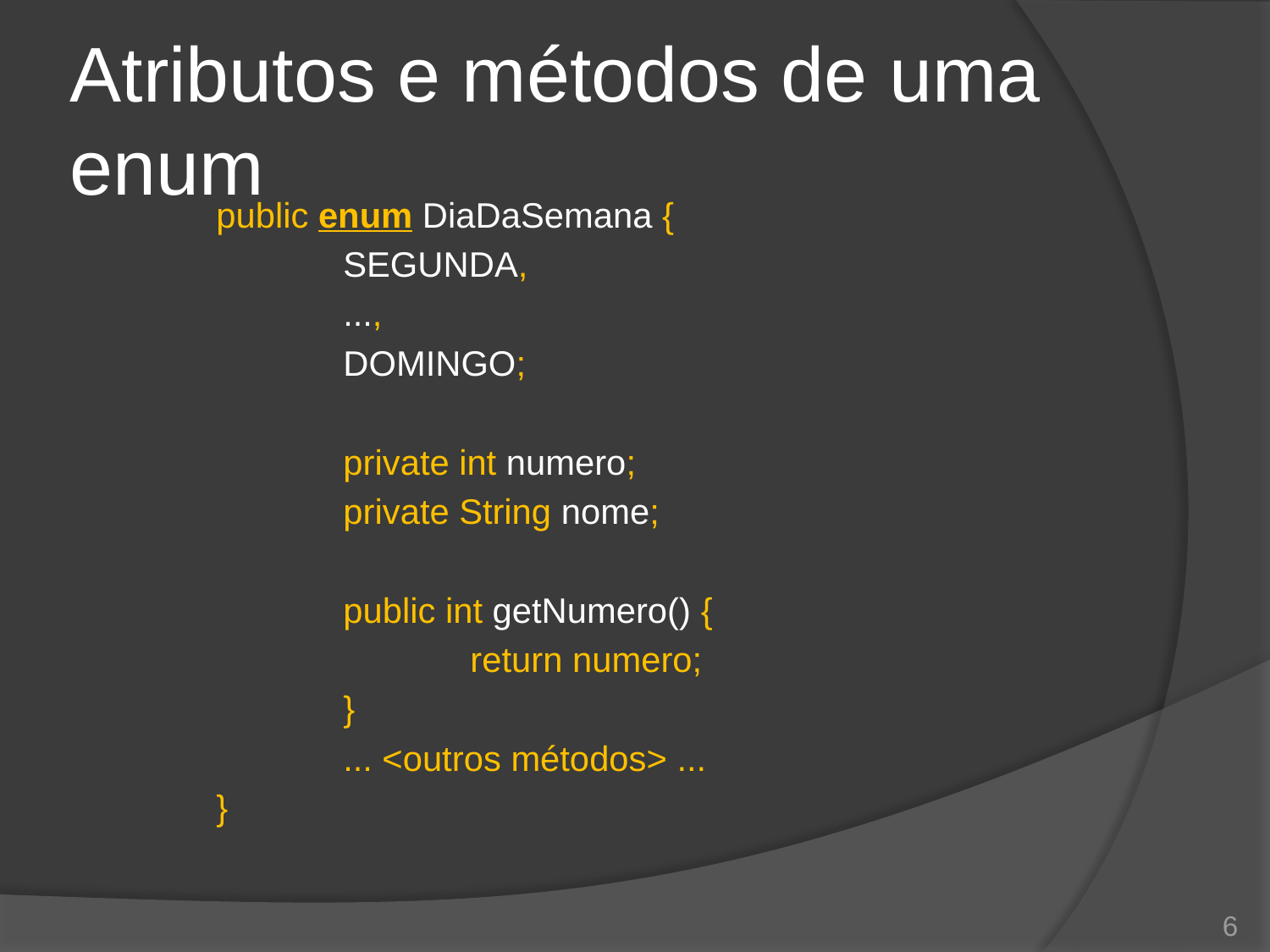

# Atributos e métodos de uma enum
public enum DiaDaSemana {
	SEGUNDA,
	...,
	DOMINGO;

	private int numero;
	private String nome;

	public int getNumero() {
		return numero;
	}
	... <outros métodos> ...
}
6